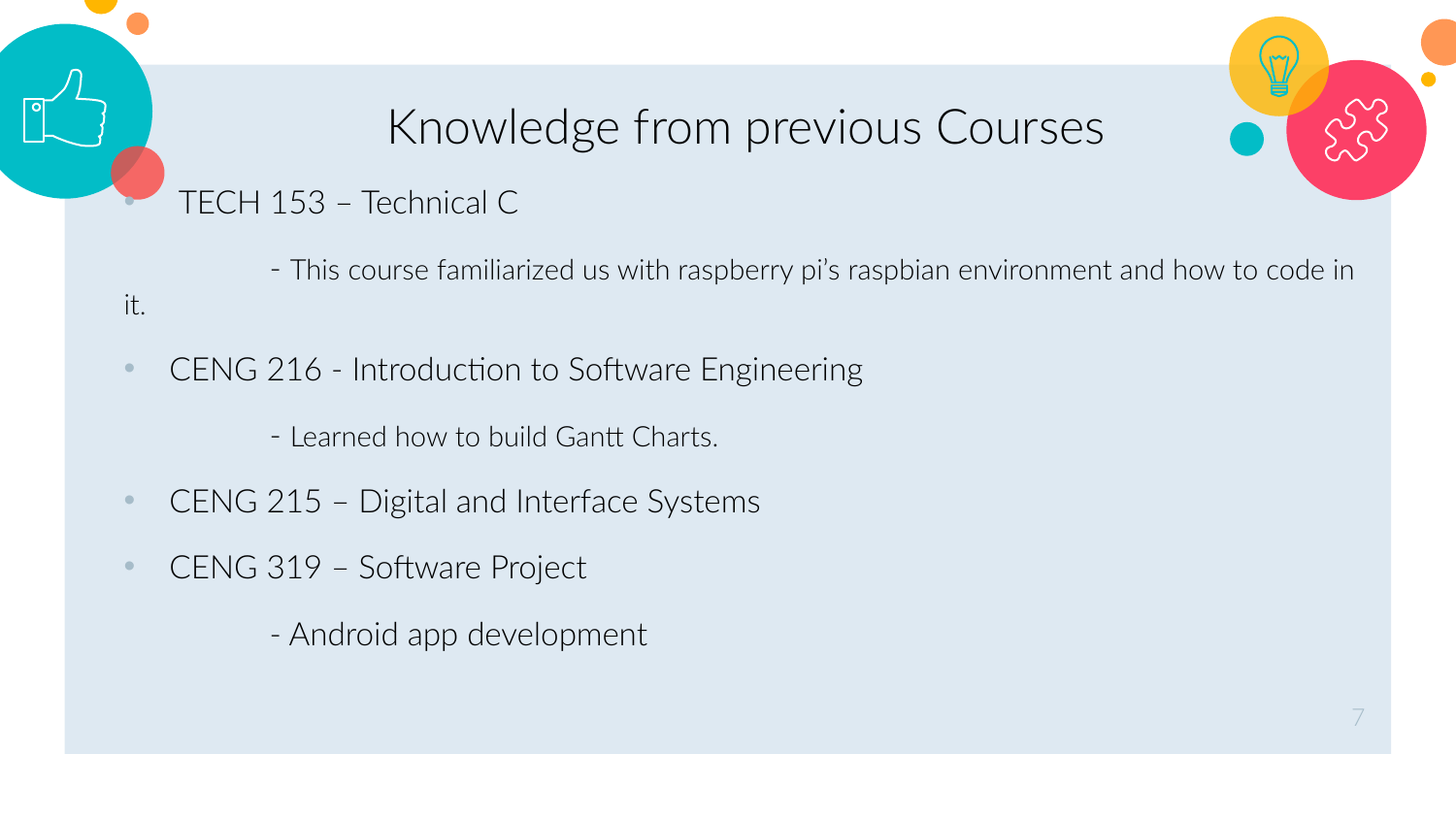

Knowledge from previous Courses
TECH 153 – Technical C
	- This course familiarized us with raspberry pi’s raspbian environment and how to code in it.
CENG 216 - Introduction to Software Engineering
	- Learned how to build Gantt Charts.
CENG 215 – Digital and Interface Systems
CENG 319 – Software Project
	- Android app development

7